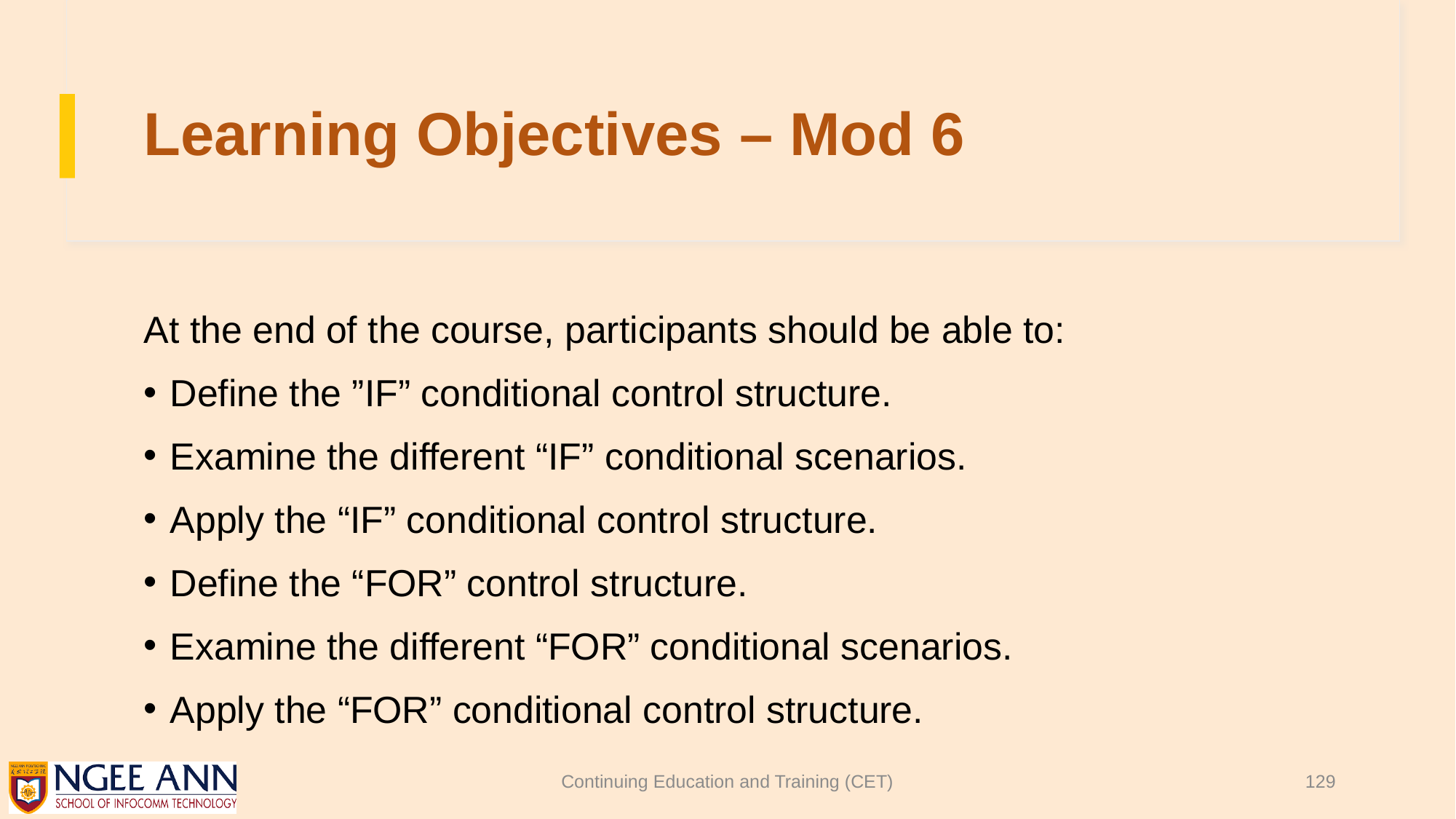

# Learning Objectives – Mod 6
At the end of the course, participants should be able to:
Define the ”IF” conditional control structure.
Examine the different “IF” conditional scenarios.
Apply the “IF” conditional control structure.
Define the “FOR” control structure.
Examine the different “FOR” conditional scenarios.
Apply the “FOR” conditional control structure.
Continuing Education and Training (CET)
129